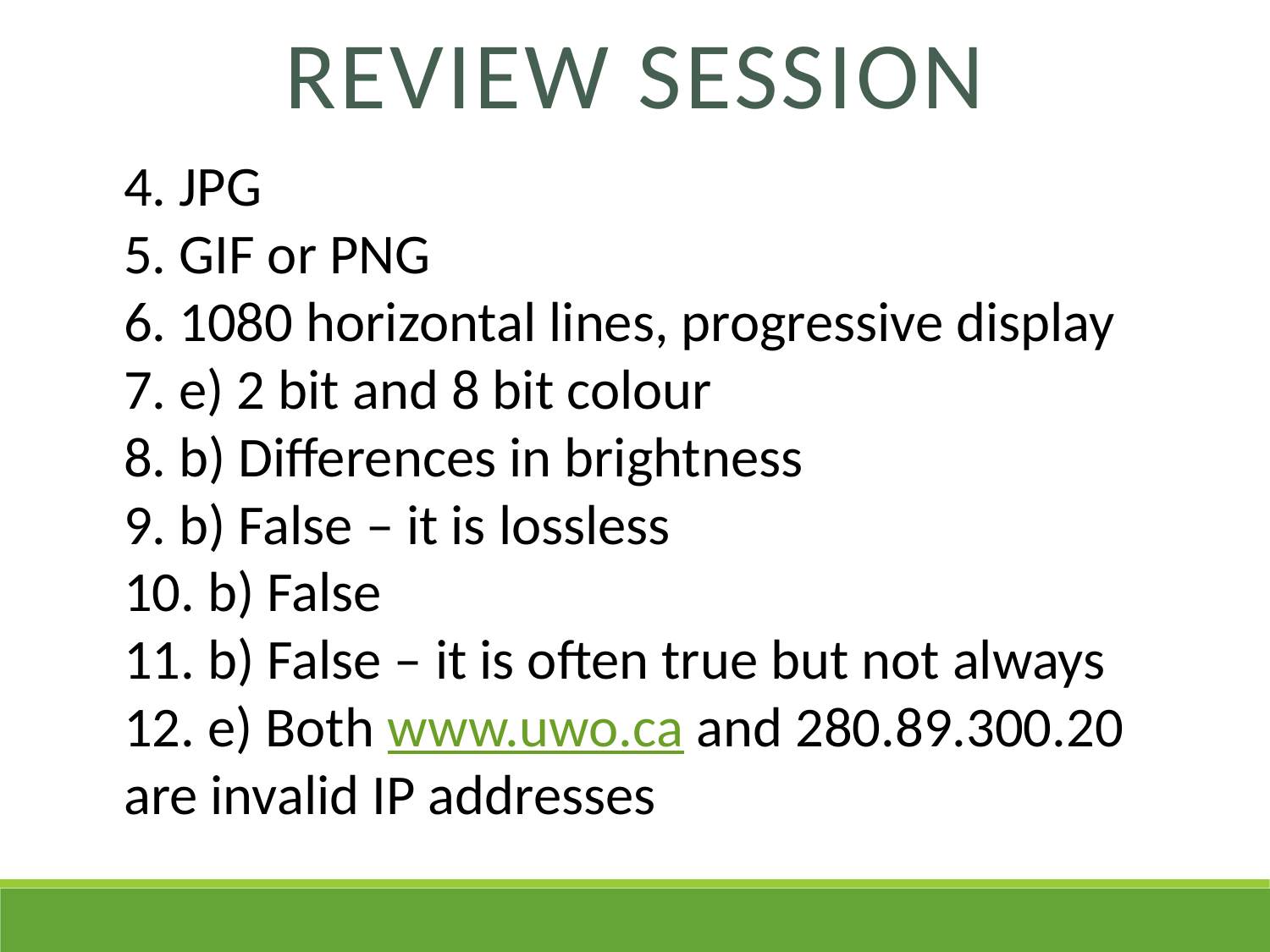

REVIEW SESSION
4. JPG
5. GIF or PNG
6. 1080 horizontal lines, progressive display
7. e) 2 bit and 8 bit colour
8. b) Differences in brightness
9. b) False – it is lossless
10. b) False
11. b) False – it is often true but not always
12. e) Both www.uwo.ca and 280.89.300.20 are invalid IP addresses